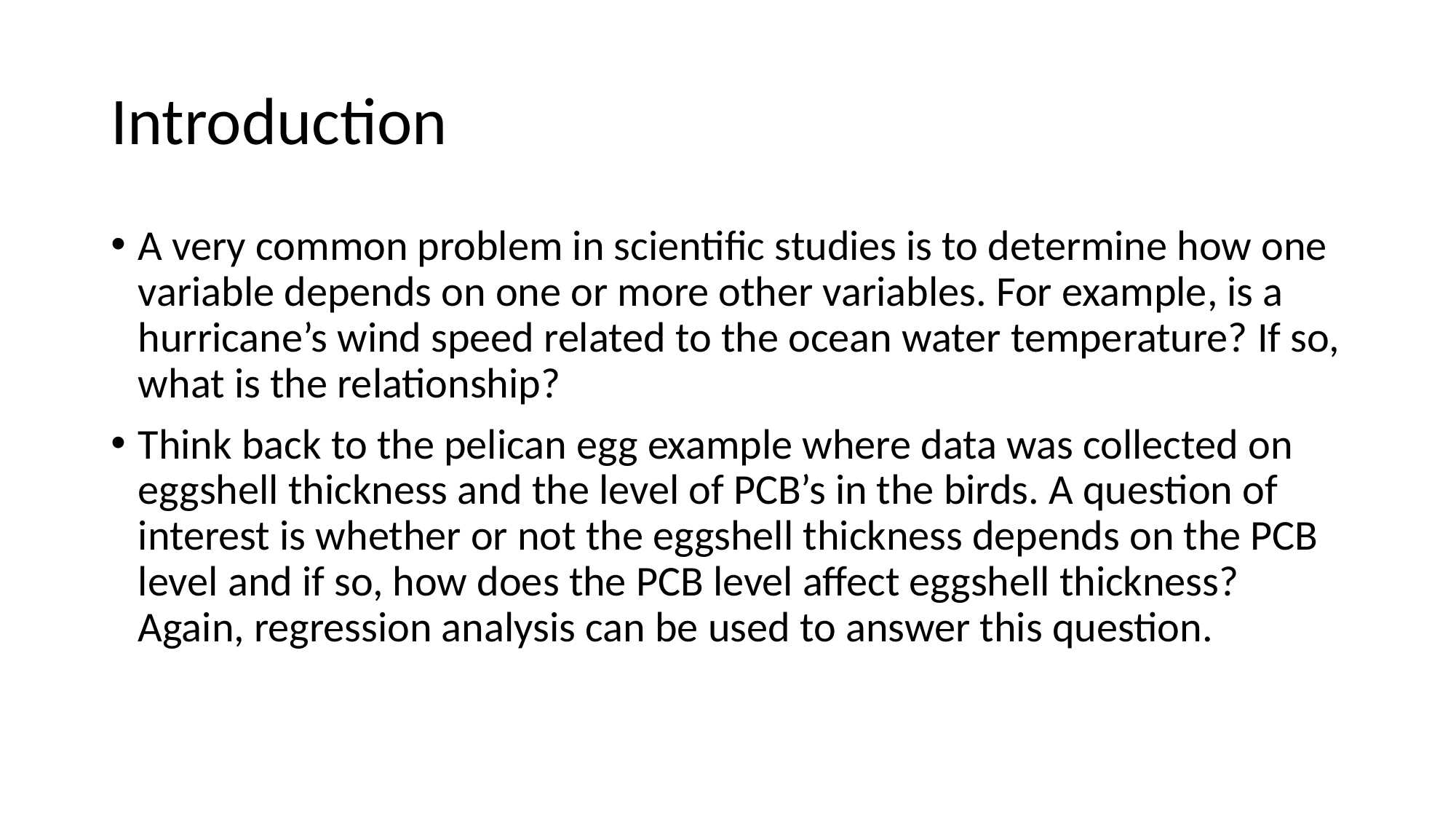

# Introduction
A very common problem in scientific studies is to determine how one variable depends on one or more other variables. For example, is a hurricane’s wind speed related to the ocean water temperature? If so, what is the relationship?
Think back to the pelican egg example where data was collected on eggshell thickness and the level of PCB’s in the birds. A question of interest is whether or not the eggshell thickness depends on the PCB level and if so, how does the PCB level affect eggshell thickness? Again, regression analysis can be used to answer this question.